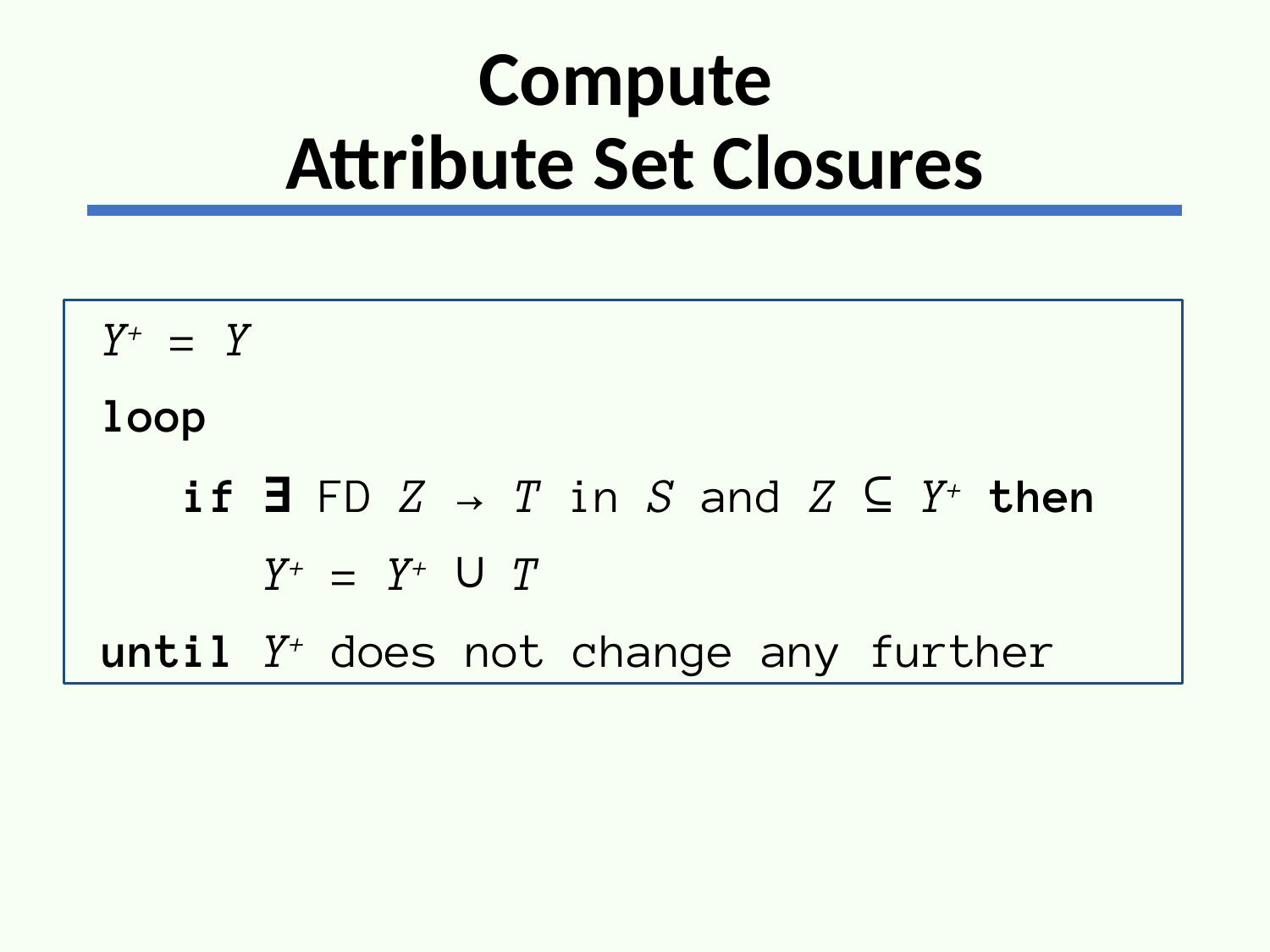

# Compute Attribute Set Closures
Y+ = Y
loop
   if ∃ FD Z → T in S and Z ⊆ Y+ then
      Y+ = Y+ ∪ T
until Y+ does not change any further